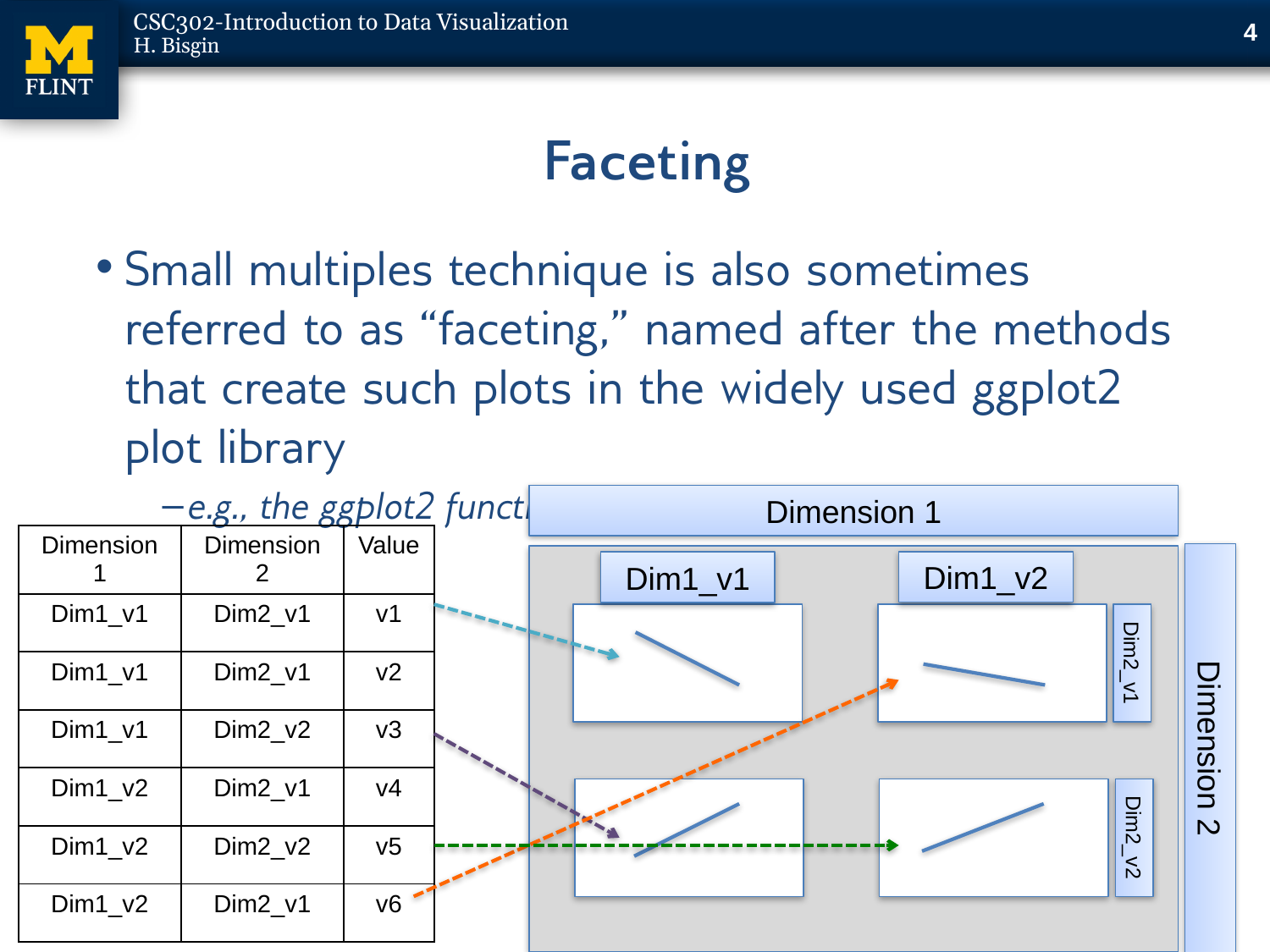

4
# Faceting
Small multiples technique is also sometimes referred to as “faceting,” named after the methods that create such plots in the widely used ggplot2 plot library
e.g., the ggplot2 function facet_grid()
Dimension 1
| Dimension 1 | Dimension 2 | Value |
| --- | --- | --- |
| Dim1\_v1 | Dim2\_v1 | v1 |
| Dim1\_v1 | Dim2\_v1 | v2 |
| Dim1\_v1 | Dim2\_v2 | v3 |
| Dim1\_v2 | Dim2\_v1 | v4 |
| Dim1\_v2 | Dim2\_v2 | v5 |
| Dim1\_v2 | Dim2\_v1 | v6 |

Dim1_v2
Dim1_v1

Dim2_v1
Dimension 2

Dim2_v2